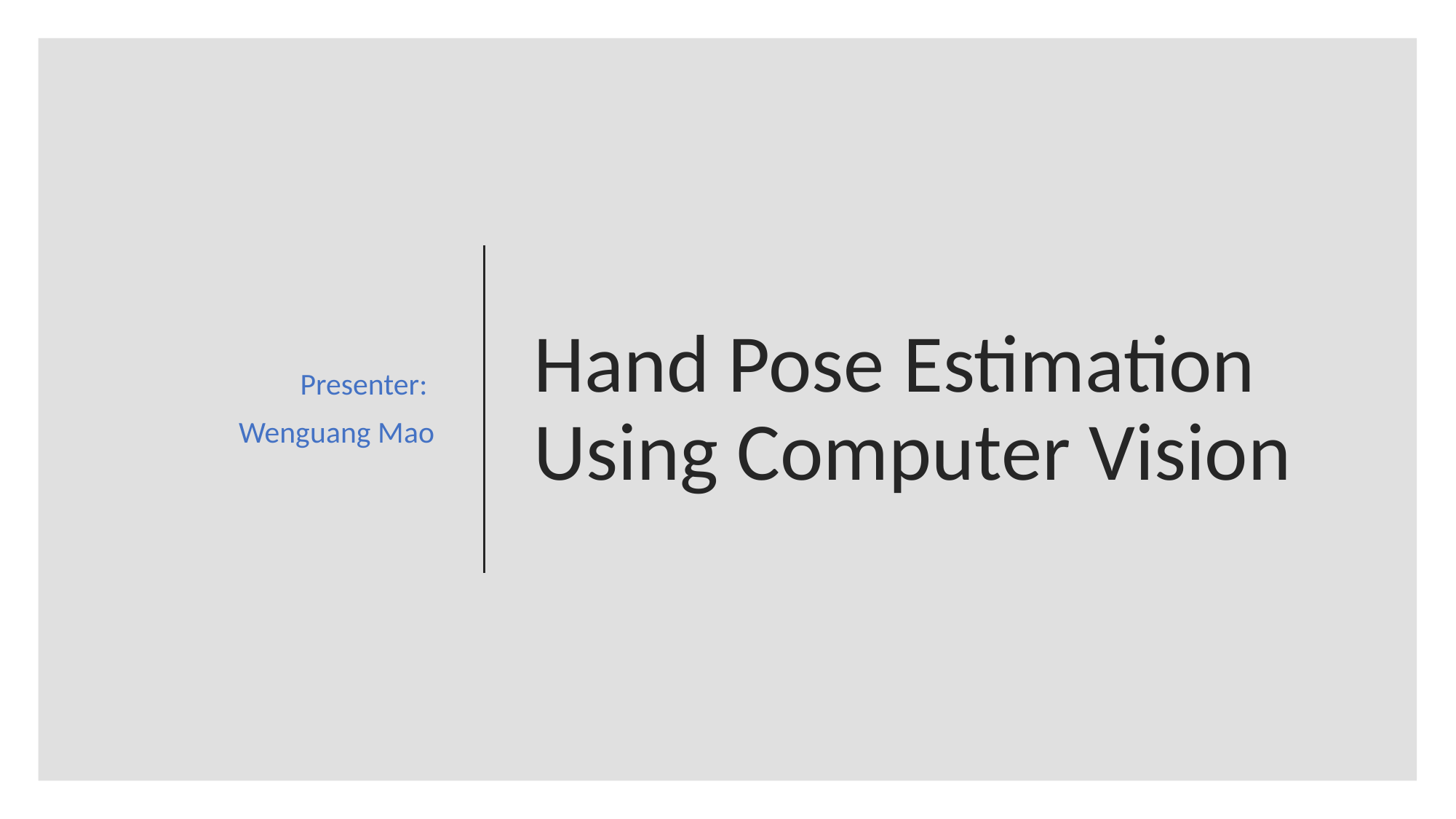

Presenter:
Wenguang Mao
# Hand Pose Estimation Using Computer Vision